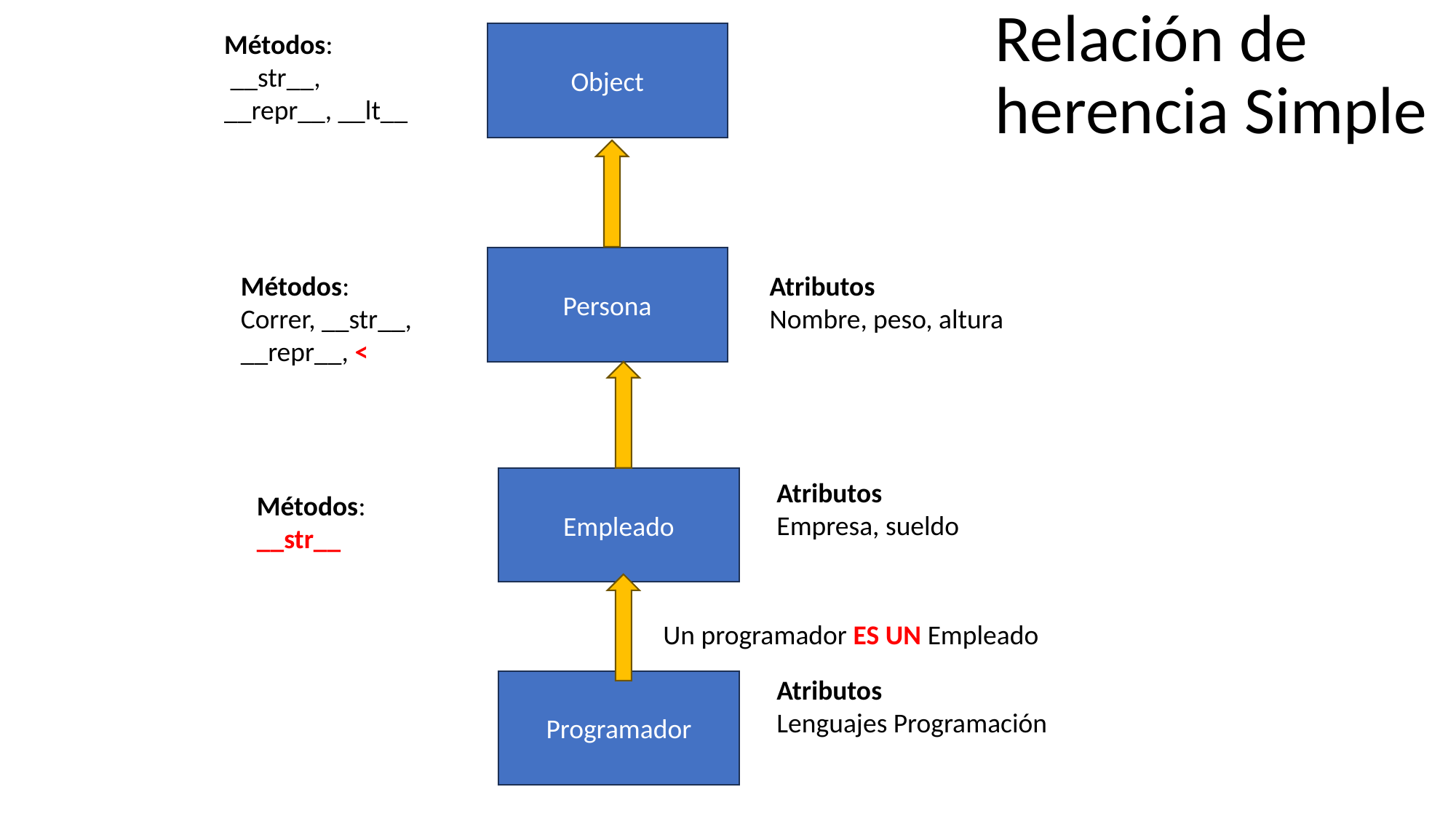

# Relación de herencia Simple
Métodos:
 __str__,
__repr__, __lt__
Object

Persona
Métodos:
Correr, __str__,
__repr__, <
Atributos
Nombre, peso, altura

Empleado
Atributos
Empresa, sueldo
Métodos:
__str__

Un programador ES UN Empleado
Atributos
Lenguajes Programación
Programador